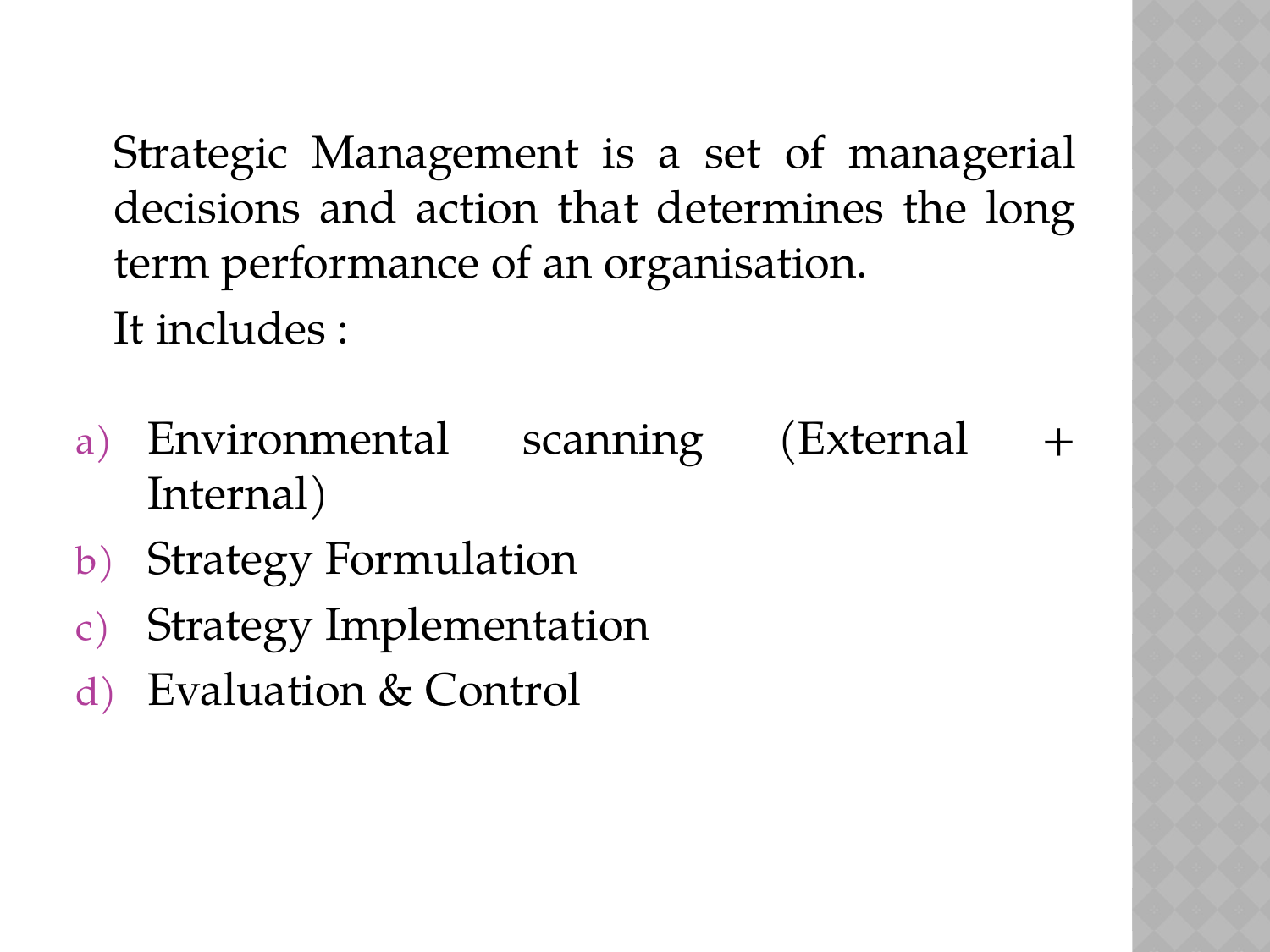

Strategic Management is a set of managerial decisions and action that determines the long term performance of an organisation.
	It includes :

Environmental scanning (External + Internal)
Strategy Formulation
Strategy Implementation
Evaluation & Control